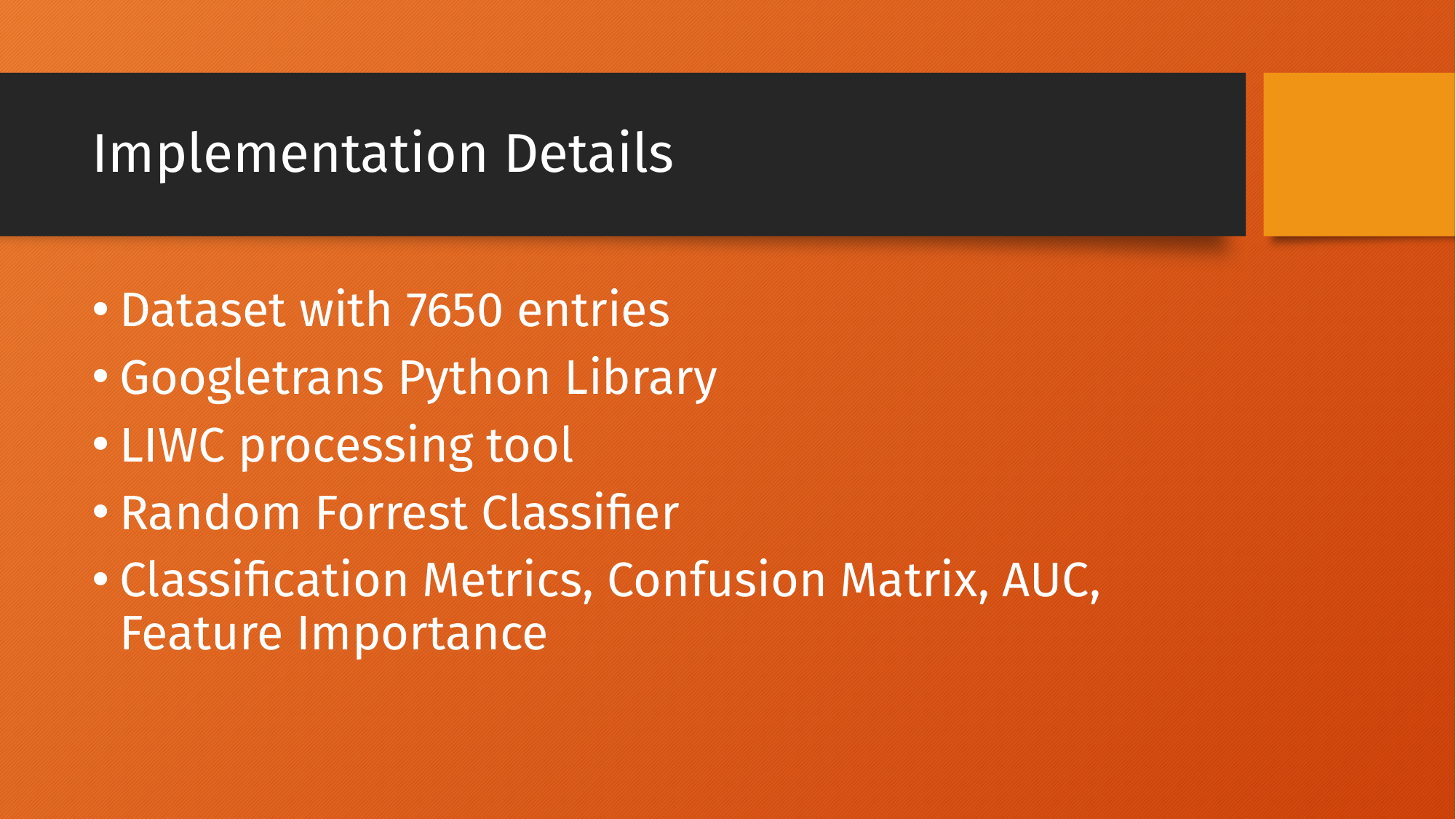

# Implementation Details
Dataset with 7650 entries
Googletrans Python Library
LIWC processing tool
Random Forrest Classifier
Classification Metrics, Confusion Matrix, AUC, Feature Importance